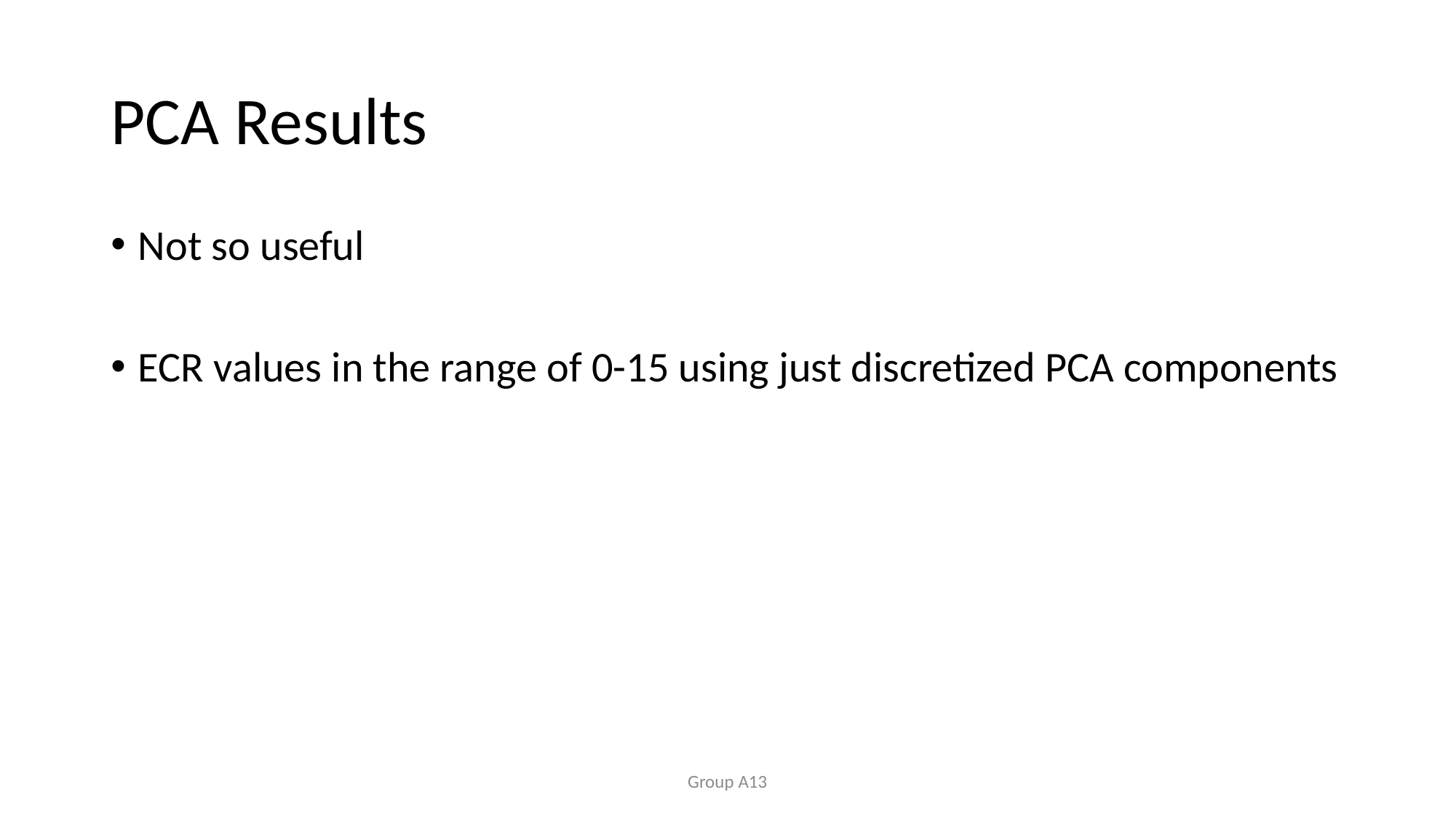

# PCA Results
Not so useful

ECR values in the range of 0-15 using just discretized PCA components

Group A13